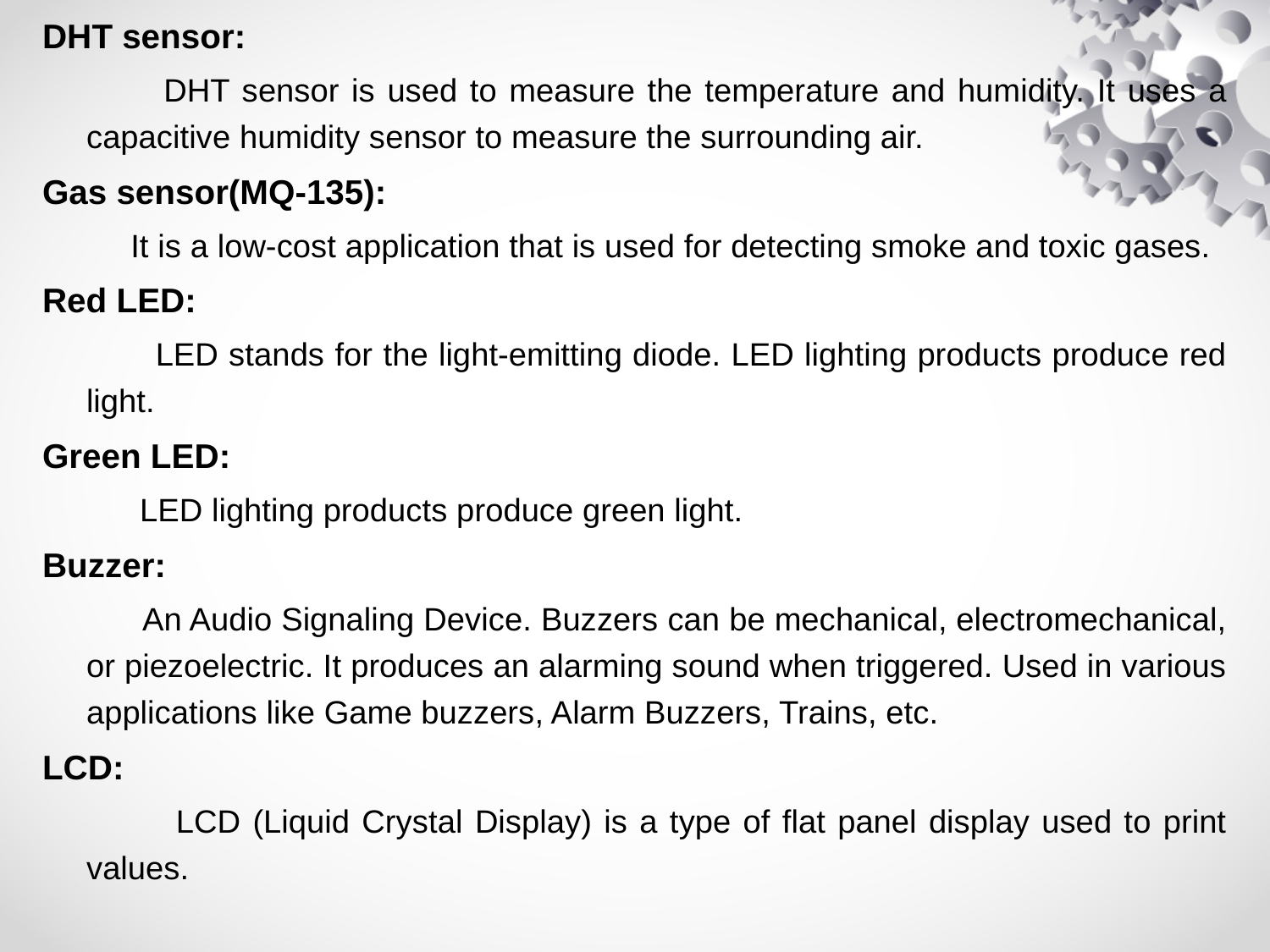

DHT sensor:
           DHT sensor is used to measure the temperature and humidity. It uses a capacitive humidity sensor to measure the surrounding air.
Gas sensor(MQ-135):
           It is a low-cost application that is used for detecting smoke and toxic gases.
Red LED:
            LED stands for the light-emitting diode. LED lighting products produce red light.
Green LED:
            LED lighting products produce green light.
Buzzer:
            An Audio Signaling Device. Buzzers can be mechanical, electromechanical, or piezoelectric. It produces an alarming sound when triggered. Used in various applications like Game buzzers, Alarm Buzzers, Trains, etc.
LCD:
            LCD (Liquid Crystal Display) is a type of flat panel display used to print values.